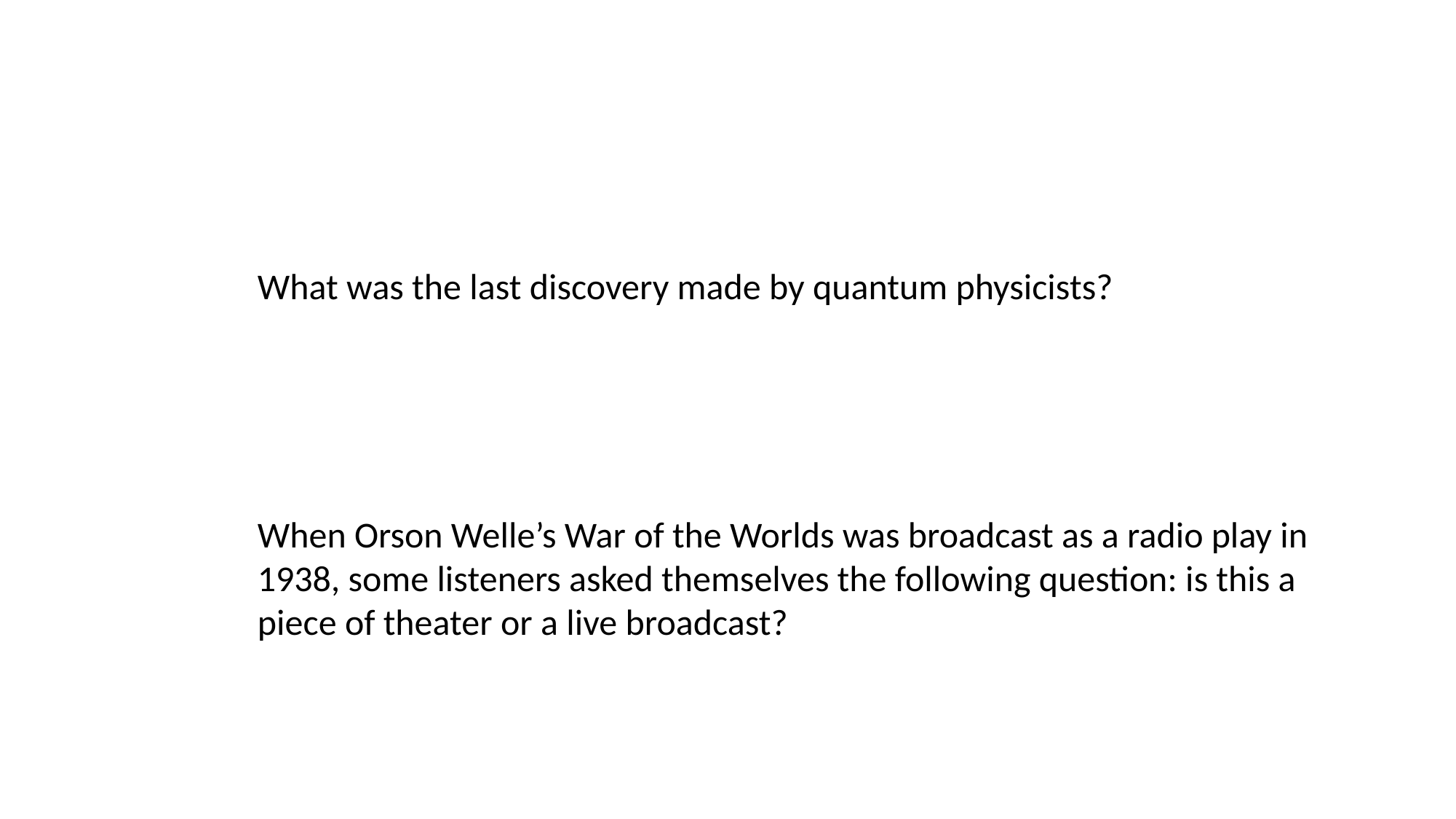

What was the last discovery made by quantum physicists?
When Orson Welle’s War of the Worlds was broadcast as a radio play in 1938, some listeners asked themselves the following question: is this a piece of theater or a live broadcast?